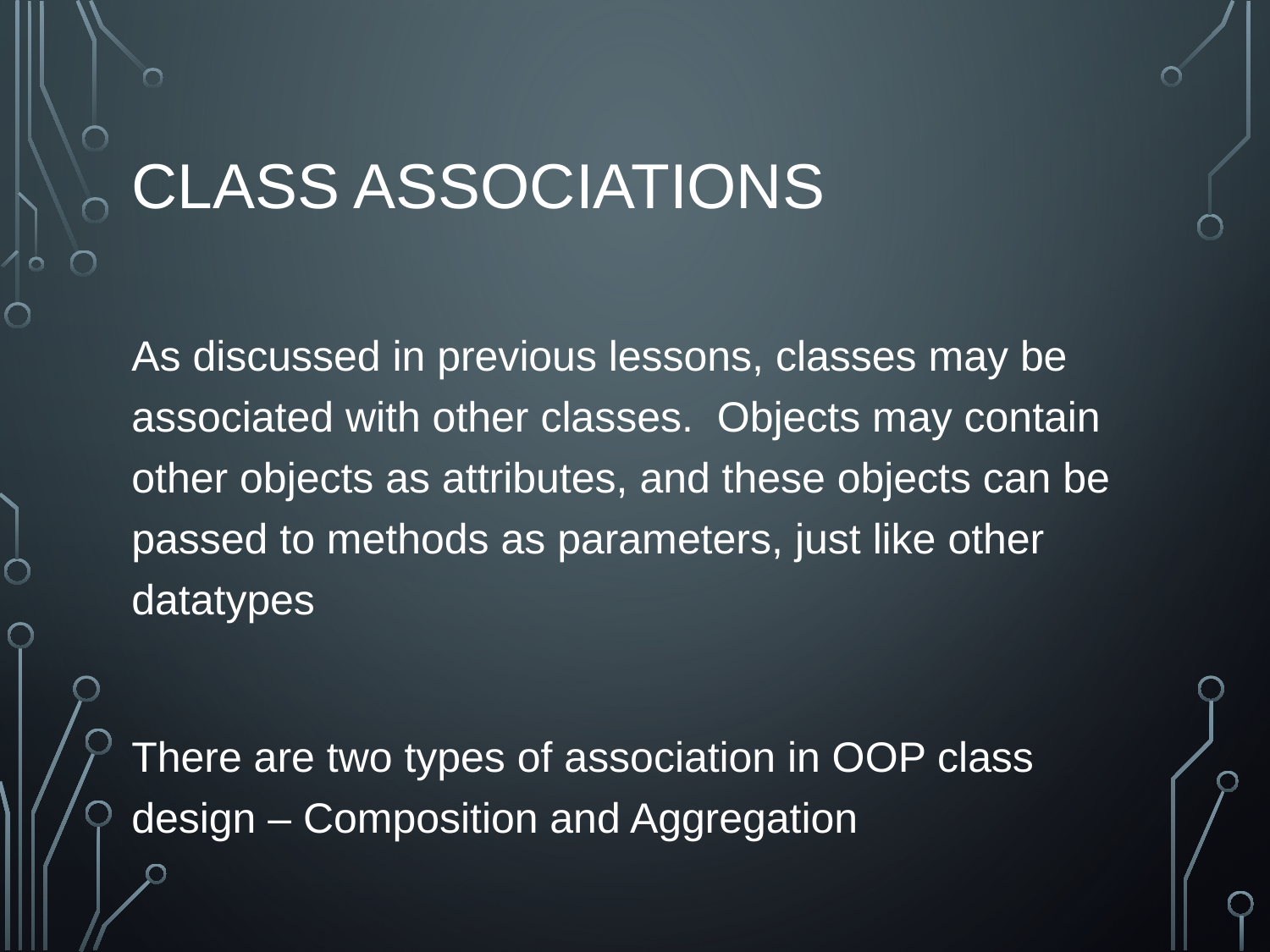

# Class associations
As discussed in previous lessons, classes may be associated with other classes.  Objects may contain other objects as attributes, and these objects can be passed to methods as parameters, just like other datatypes

There are two types of association in OOP class design – Composition and Aggregation